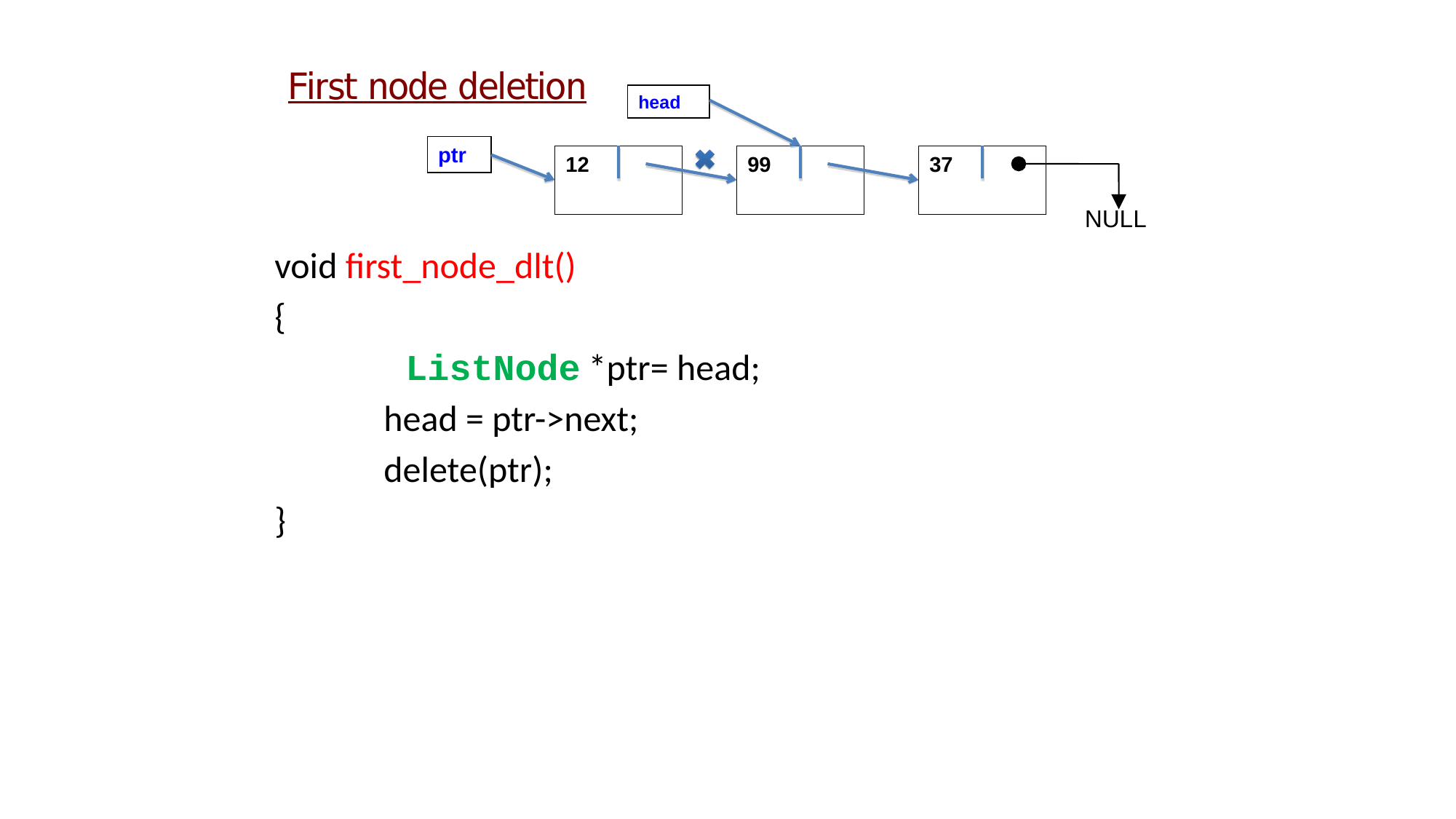

# First node deletion
head
ptr

12
99
37

NULL
void first_node_dlt()
{
	 ListNode *ptr= head;
	head = ptr->next;
	delete(ptr);
}